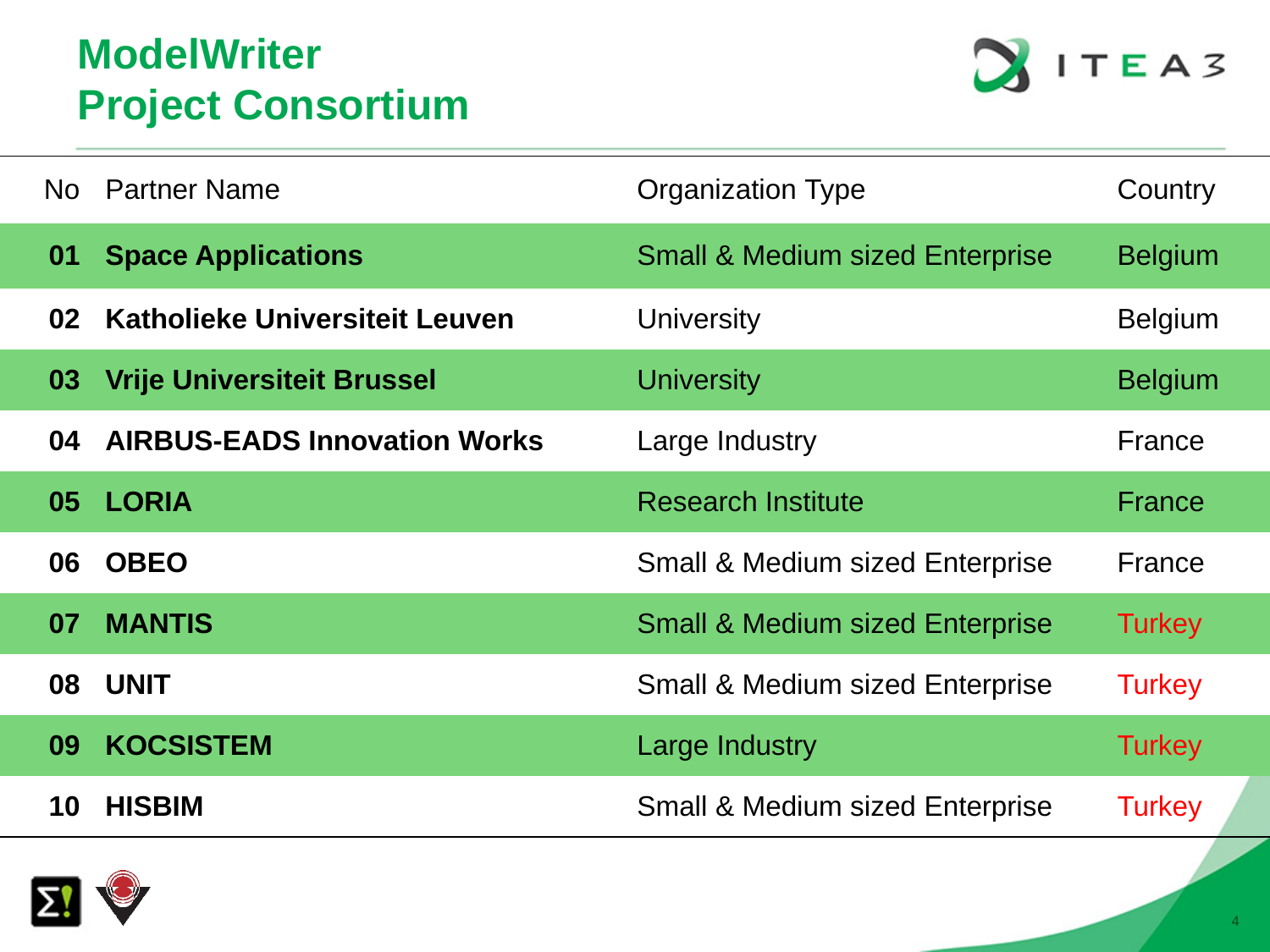

# ModelWriter Project Consortium
| No | Partner Name | Organization Type | Country |
| --- | --- | --- | --- |
| 01 | Space Applications | Small & Medium sized Enterprise | Belgium |
| 02 | Katholieke Universiteit Leuven | University | Belgium |
| 03 | Vrije Universiteit Brussel | University | Belgium |
| 04 | AIRBUS-EADS Innovation Works | Large Industry | France |
| 05 | LORIA | Research Institute | France |
| 06 | OBEO | Small & Medium sized Enterprise | France |
| 07 | MANTIS | Small & Medium sized Enterprise | Turkey |
| 08 | UNIT | Small & Medium sized Enterprise | Turkey |
| 09 | KOCSISTEM | Large Industry | Turkey |
| 10 | HISBIM | Small & Medium sized Enterprise | Turkey |